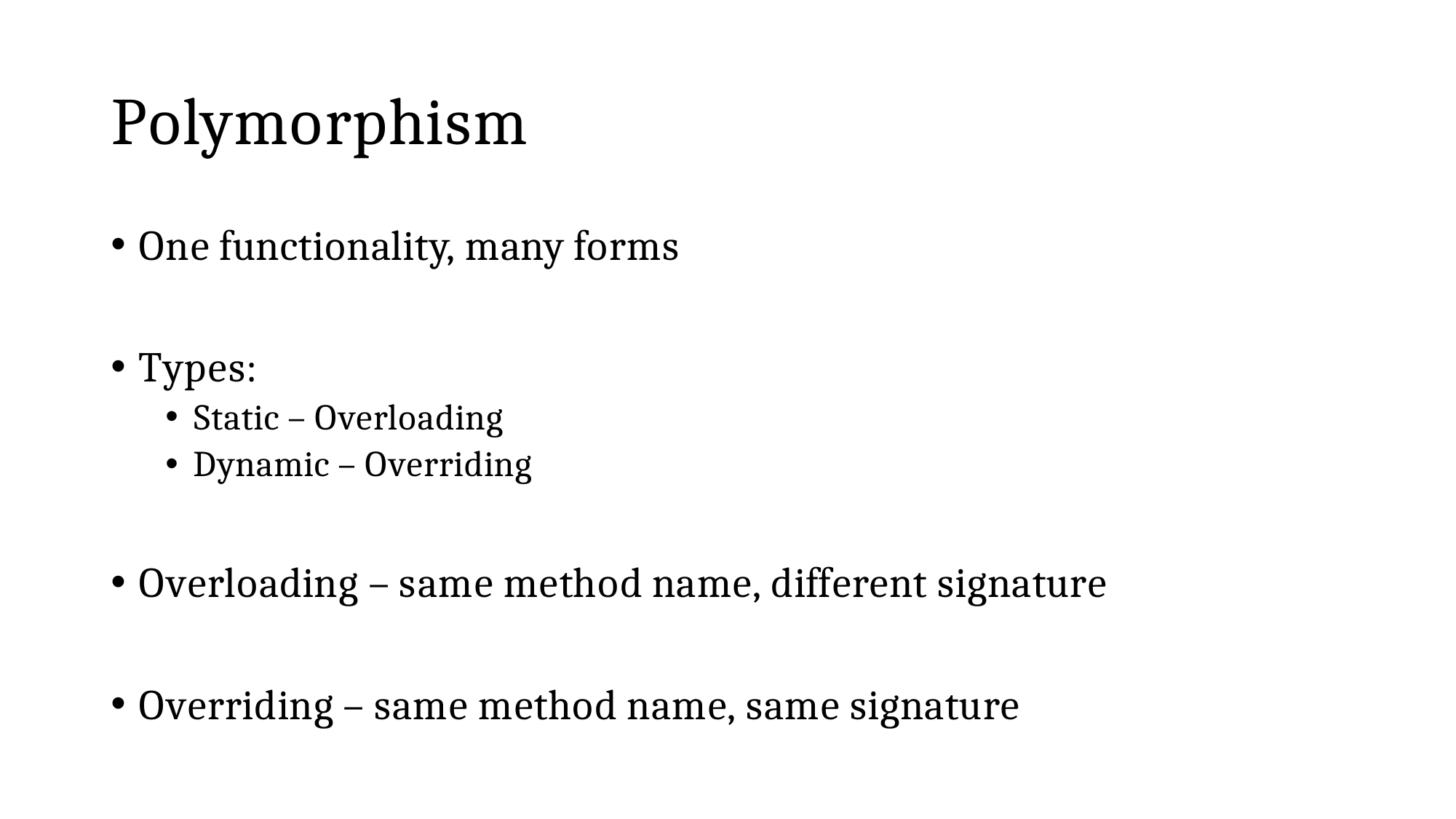

# Polymorphism
One functionality, many forms

Types:
Static – Overloading
Dynamic – Overriding

Overloading – same method name, different signature

Overriding – same method name, same signature